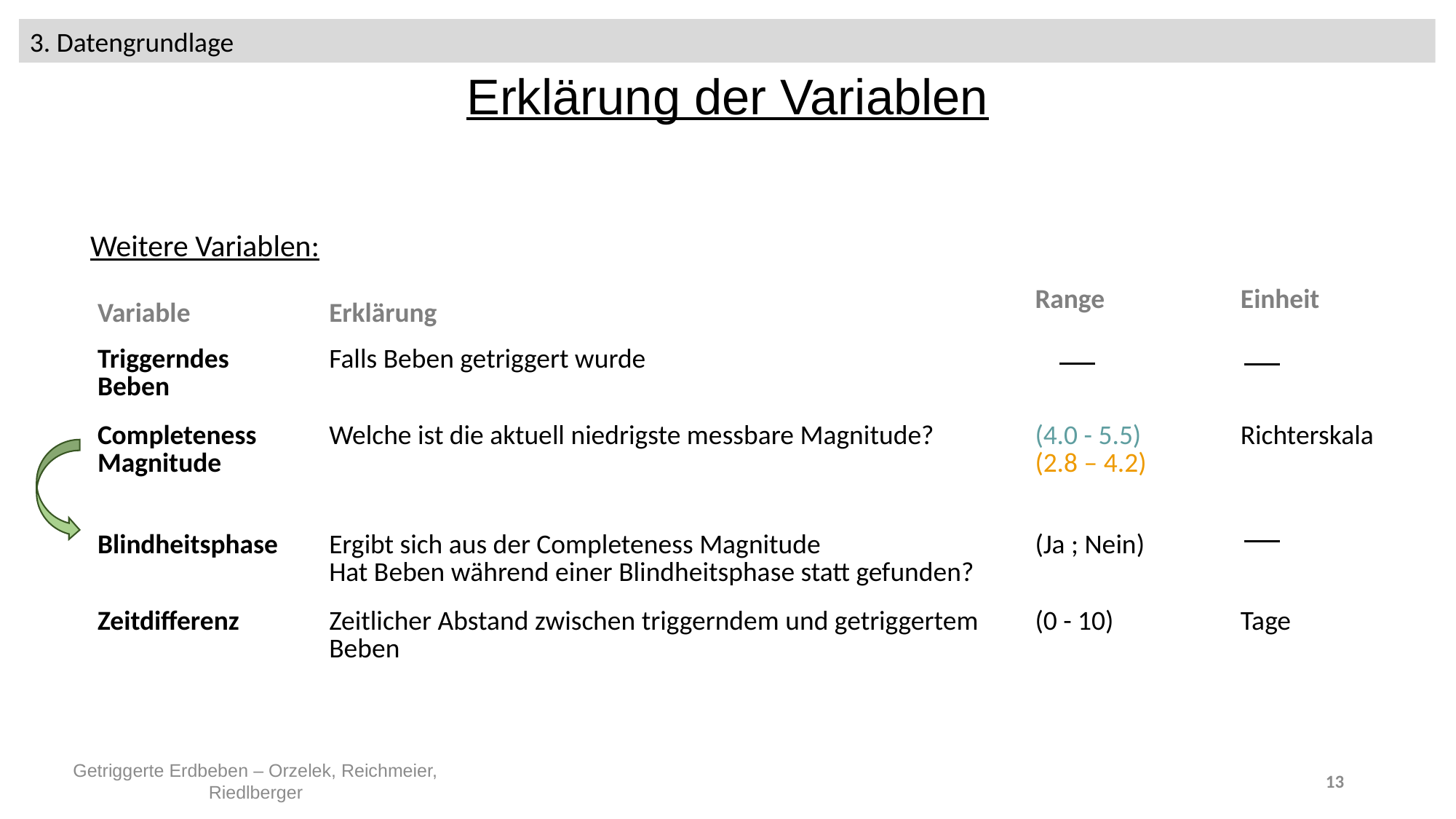

3. Datengrundlage
Erklärung der Variablen
Weitere Variablen:
| Variable | Erklärung | Range | Einheit |
| --- | --- | --- | --- |
| Triggerndes Beben | Falls Beben getriggert wurde |  |  |
| Completeness Magnitude | Welche ist die aktuell niedrigste messbare Magnitude? | (4.0 - 5.5) (2.8 – 4.2) | Richterskala |
| Blindheitsphase | Ergibt sich aus der Completeness Magnitude Hat Beben während einer Blindheitsphase statt gefunden? | (Ja ; Nein) |  |
| Zeitdifferenz | Zeitlicher Abstand zwischen triggerndem und getriggertem Beben | (0 - 10) | Tage |

Getriggerte Erdbeben – Orzelek, Reichmeier, Riedlberger
13